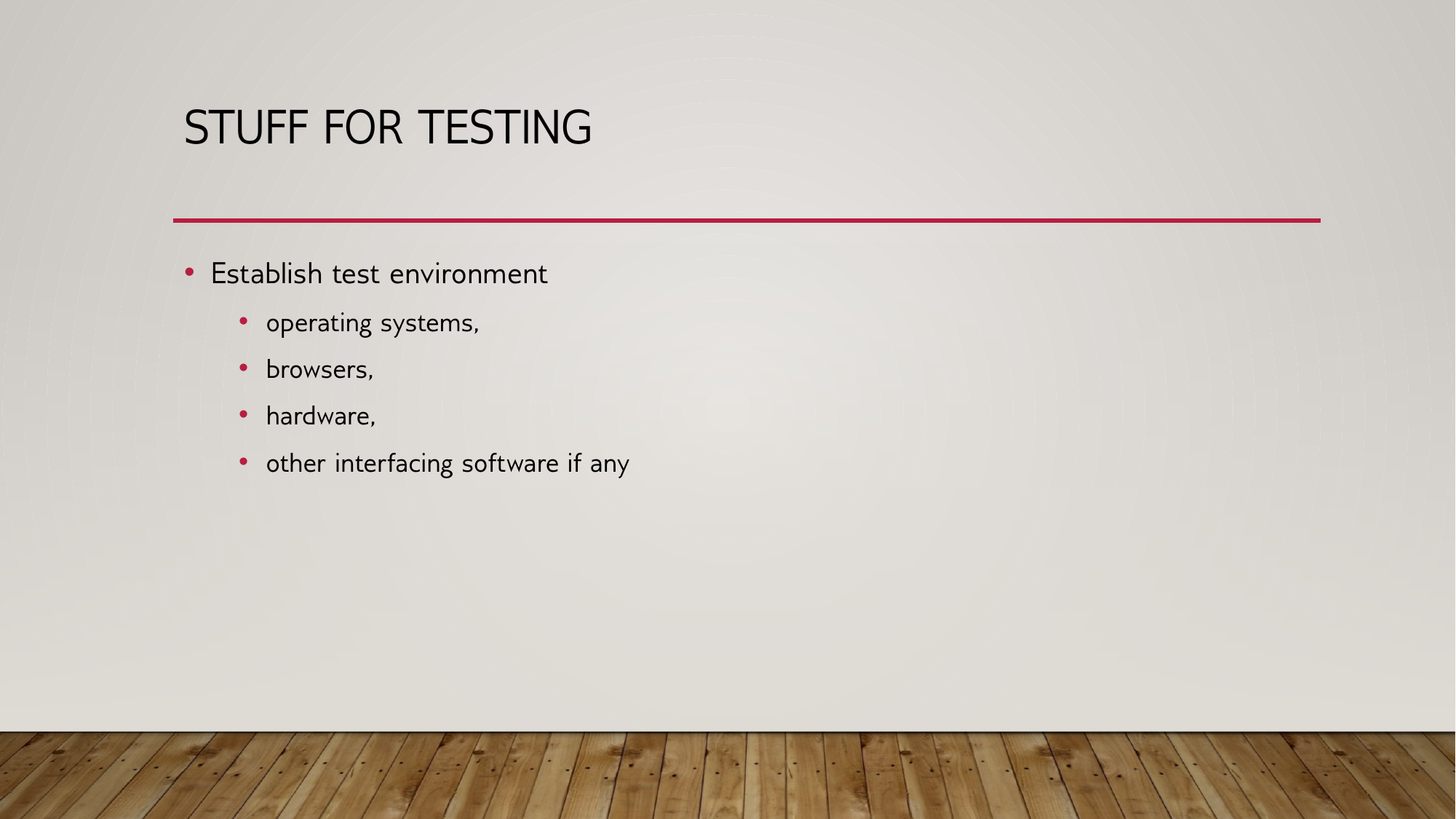

# STUFF FOR TESTING
Establish test environment
operating systems,
browsers,
hardware,
other interfacing software if any